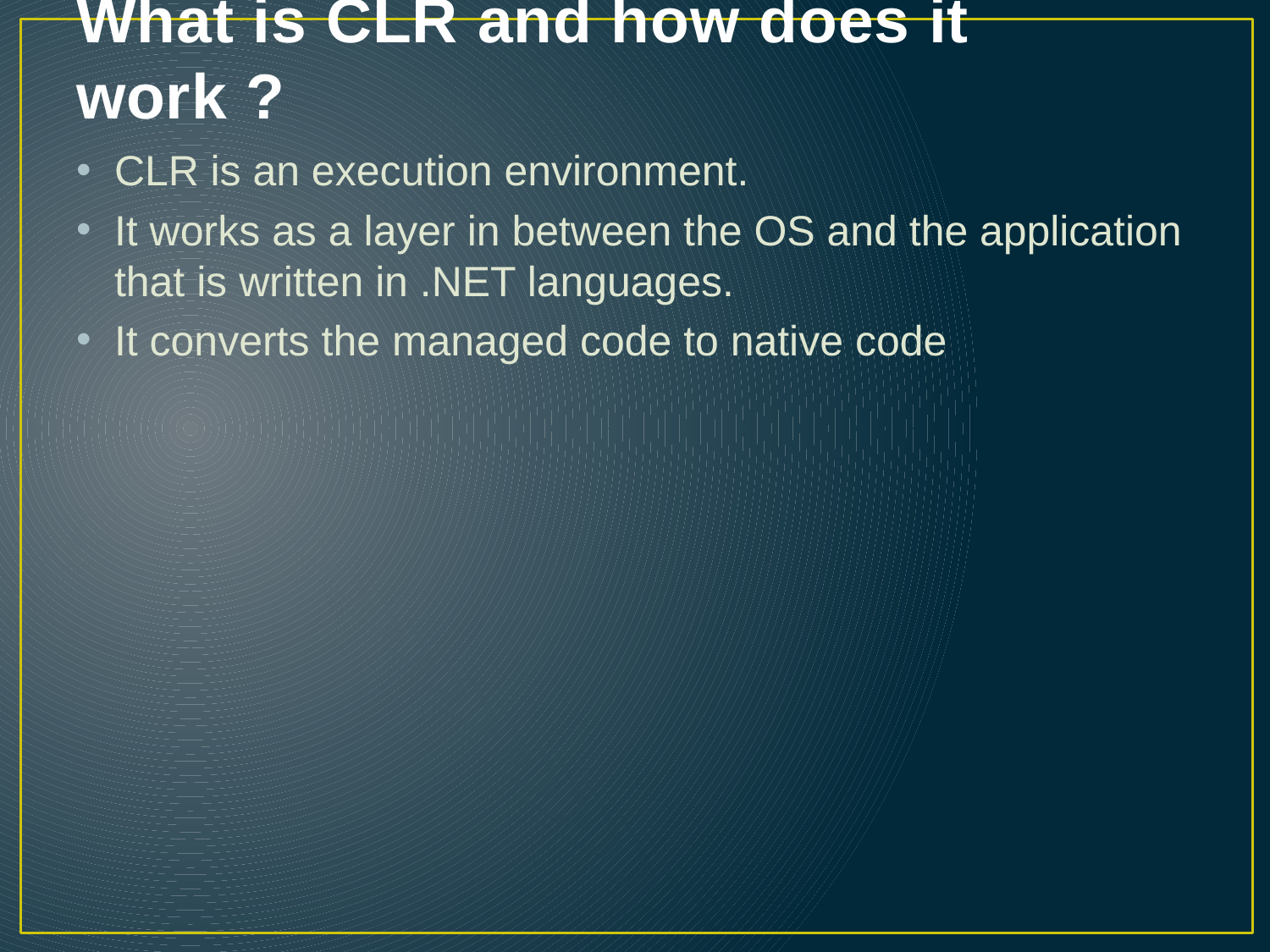

# What is CLR and how does it work ?
CLR is an execution environment.
It works as a layer in between the OS and the application that is written in .NET languages.
It converts the managed code to native code